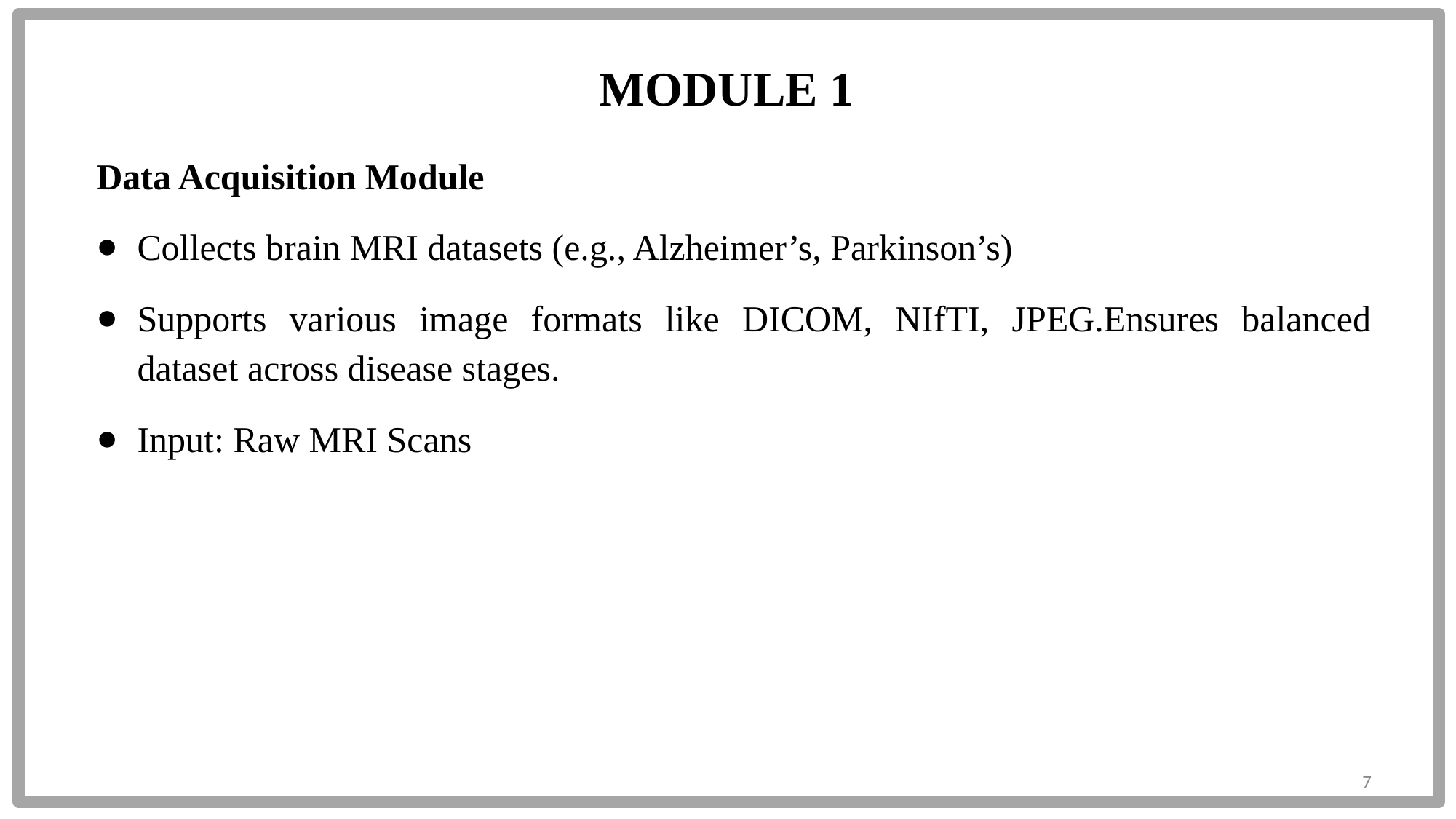

MODULE 1
Data Acquisition Module
Collects brain MRI datasets (e.g., Alzheimer’s, Parkinson’s)
Supports various image formats like DICOM, NIfTI, JPEG.Ensures balanced dataset across disease stages.
Input: Raw MRI Scans
7